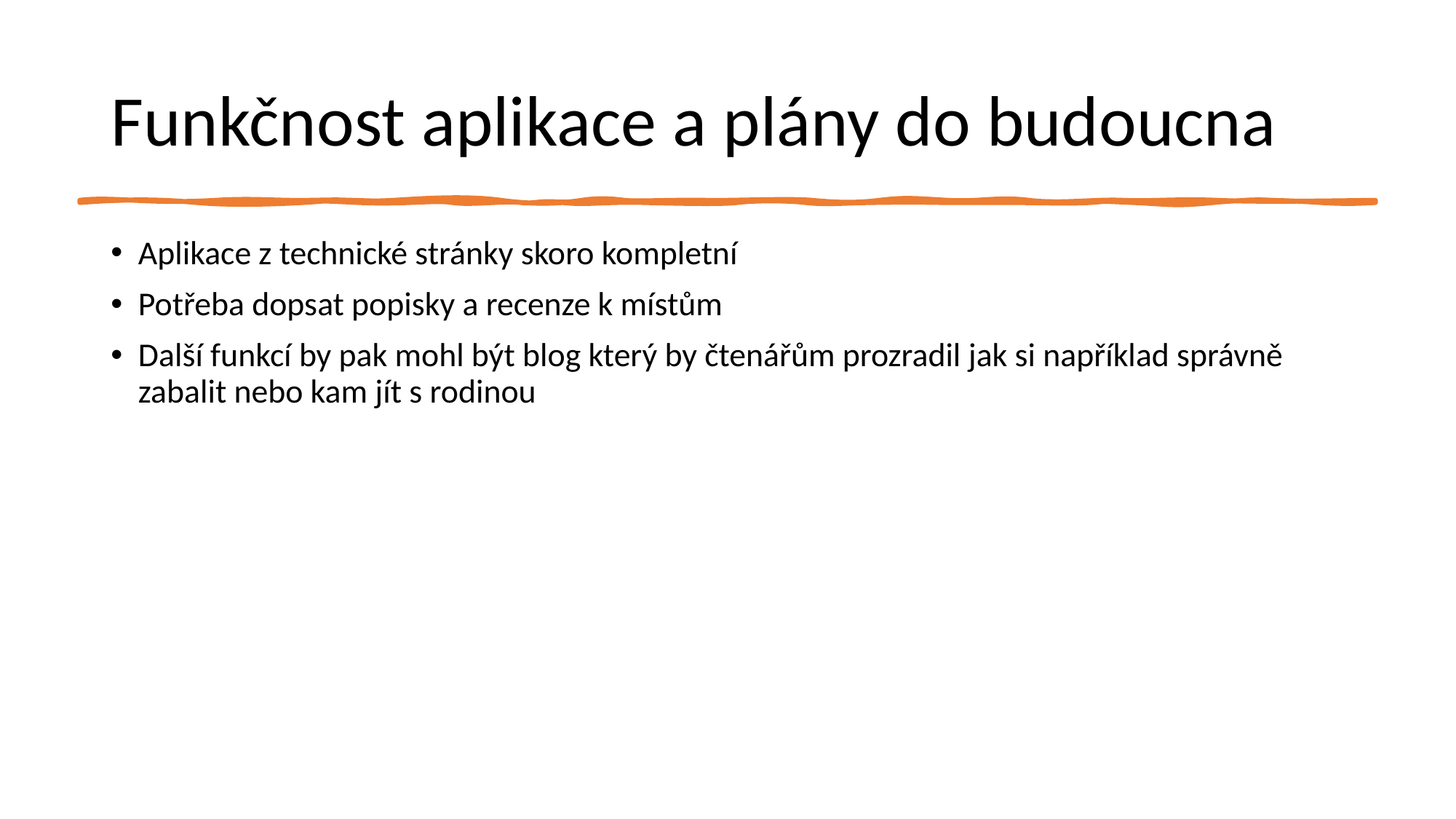

# Funkčnost aplikace a plány do budoucna

Aplikace z technické stránky skoro kompletní
Potřeba dopsat popisky a recenze k místům
Další funkcí by pak mohl být blog který by čtenářům prozradil jak si například správně zabalit nebo kam jít s rodinou